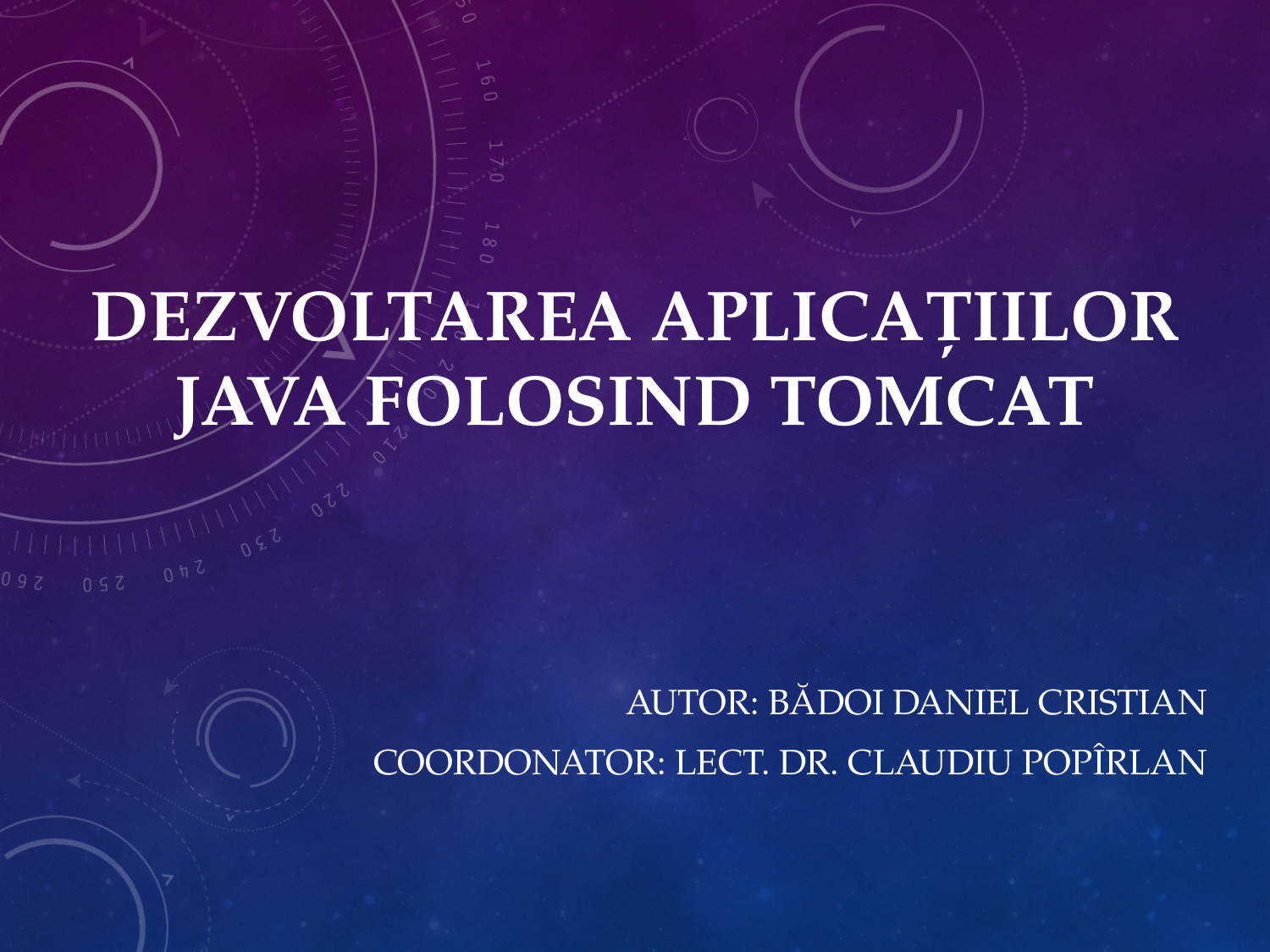

# DEZVoLTAREA APLICAțIILOR JAVA FOLOSIND TOMCAT
Autor: Bădoi Daniel Cristian
Coordonator: Lect. Dr. Claudiu Popîrlan